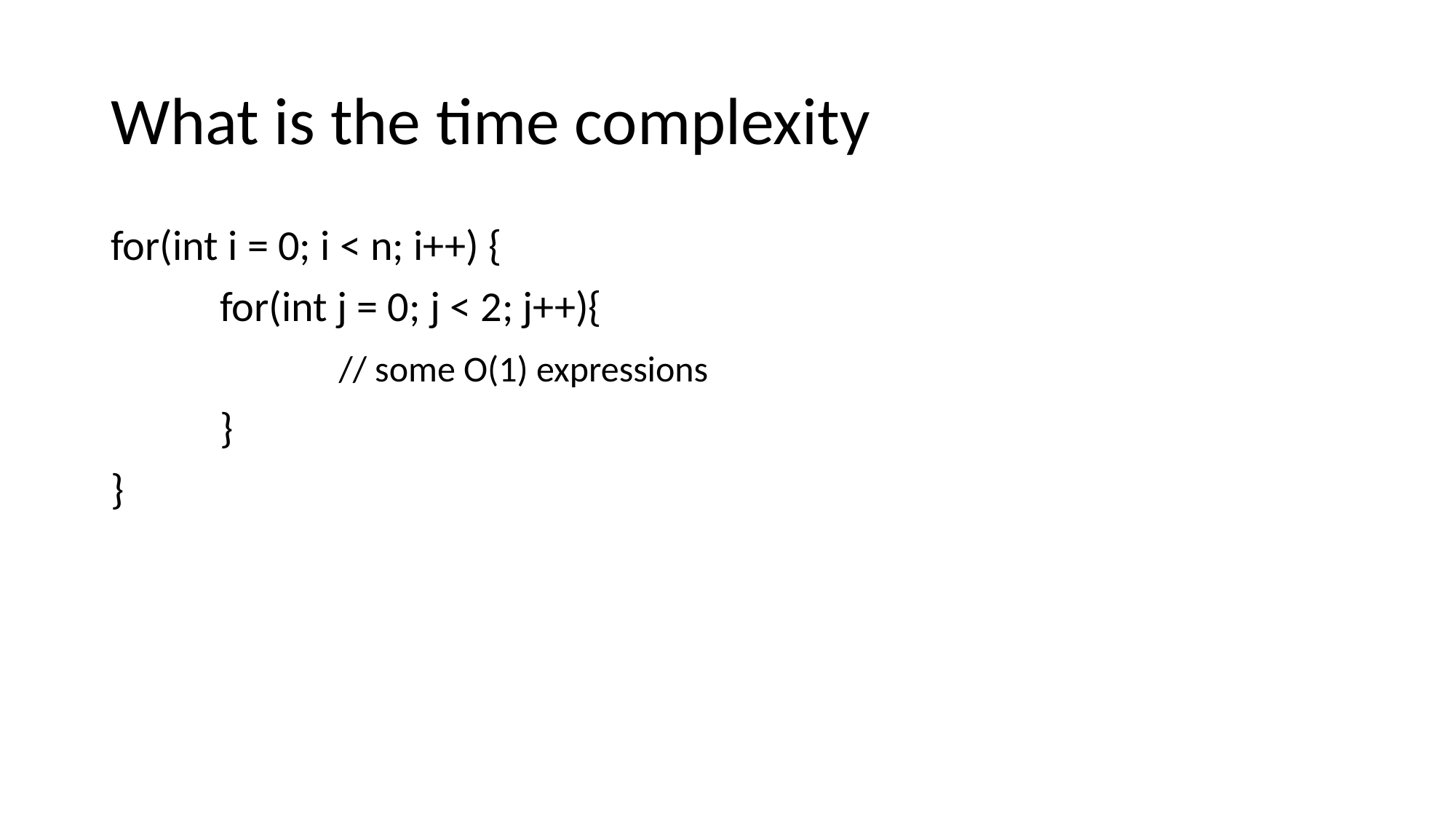

# What is the time complexity
for(int i = 0; i < n; i++) {
	for(int j = 0; j < 2; j++){
		 // some O(1) expressions
	}
}